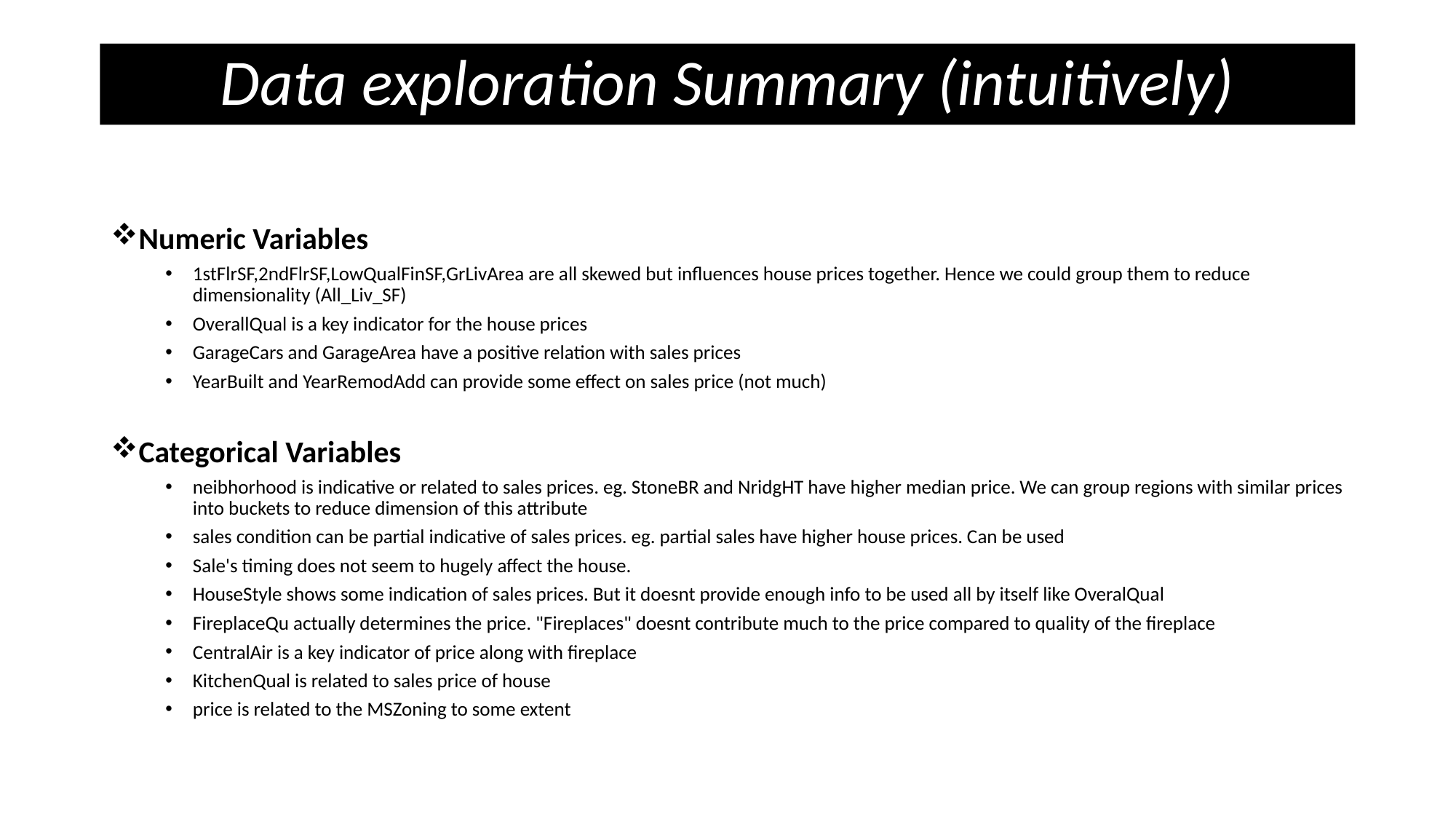

Data exploration Summary (intuitively)
Numeric Variables
1stFlrSF,2ndFlrSF,LowQualFinSF,GrLivArea are all skewed but influences house prices together. Hence we could group them to reduce dimensionality (All_Liv_SF)
OverallQual is a key indicator for the house prices
GarageCars and GarageArea have a positive relation with sales prices
YearBuilt and YearRemodAdd can provide some effect on sales price (not much)

Categorical Variables
neibhorhood is indicative or related to sales prices. eg. StoneBR and NridgHT have higher median price. We can group regions with similar prices into buckets to reduce dimension of this attribute
sales condition can be partial indicative of sales prices. eg. partial sales have higher house prices. Can be used
Sale's timing does not seem to hugely affect the house.
HouseStyle shows some indication of sales prices. But it doesnt provide enough info to be used all by itself like OveralQual
FireplaceQu actually determines the price. "Fireplaces" doesnt contribute much to the price compared to quality of the fireplace
CentralAir is a key indicator of price along with fireplace
KitchenQual is related to sales price of house
price is related to the MSZoning to some extent